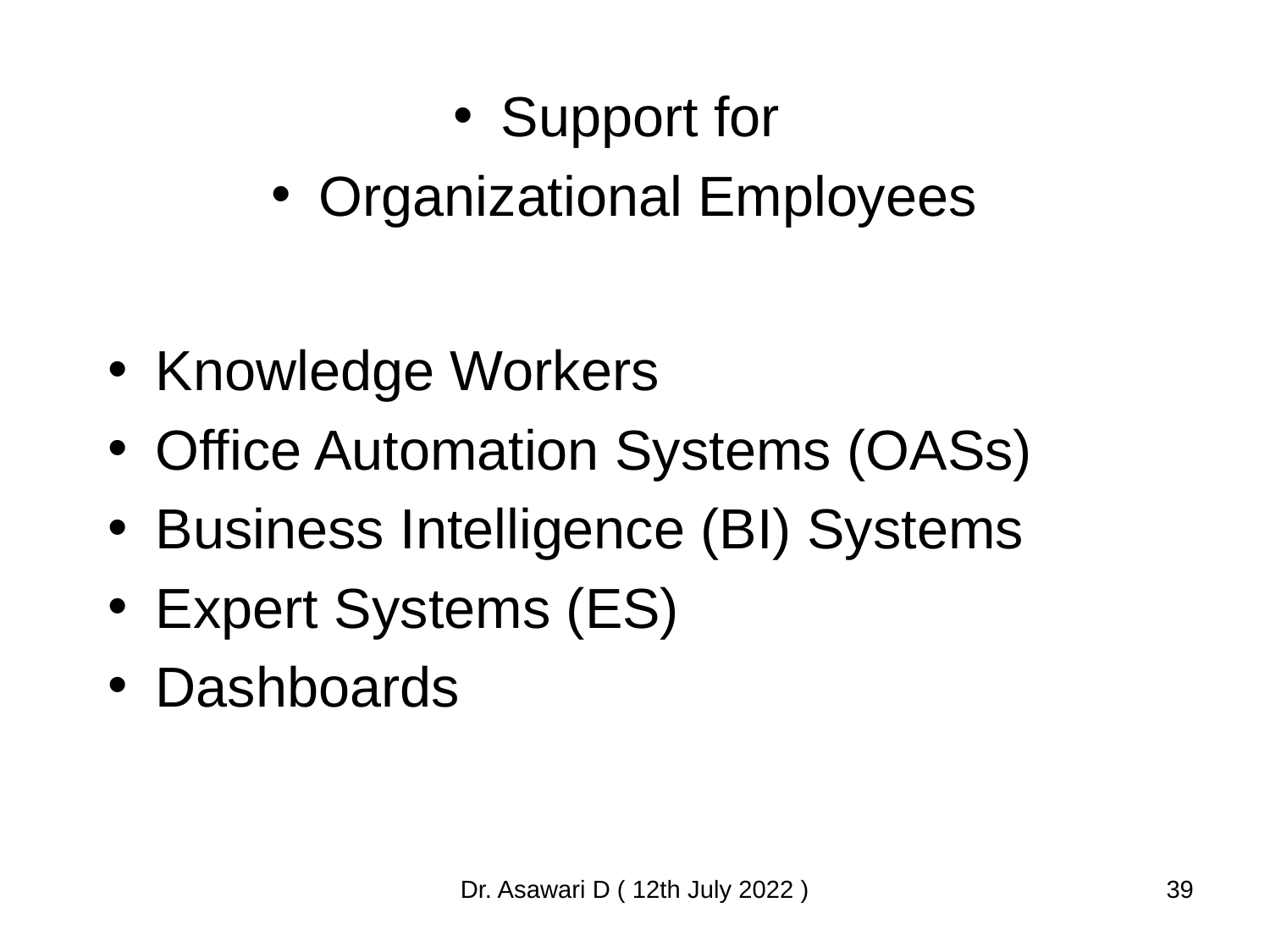

Support for
Organizational Employees
Knowledge Workers
Office Automation Systems (OASs)
Business Intelligence (BI) Systems
Expert Systems (ES)
Dashboards
Dr. Asawari D ( 12th July 2022 )
39